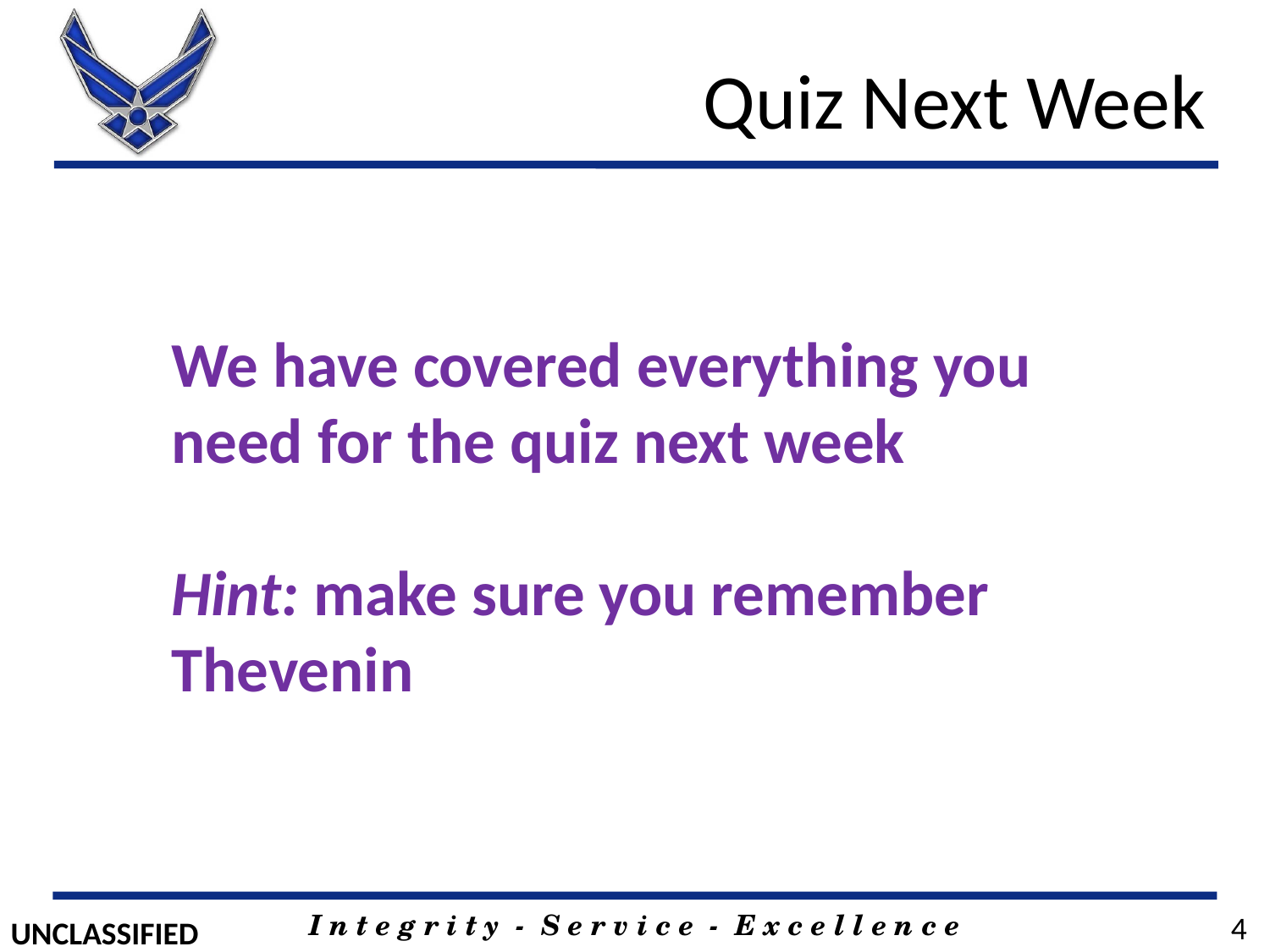

# Quiz Next Week
We have covered everything you need for the quiz next week

Hint: make sure you remember Thevenin
4